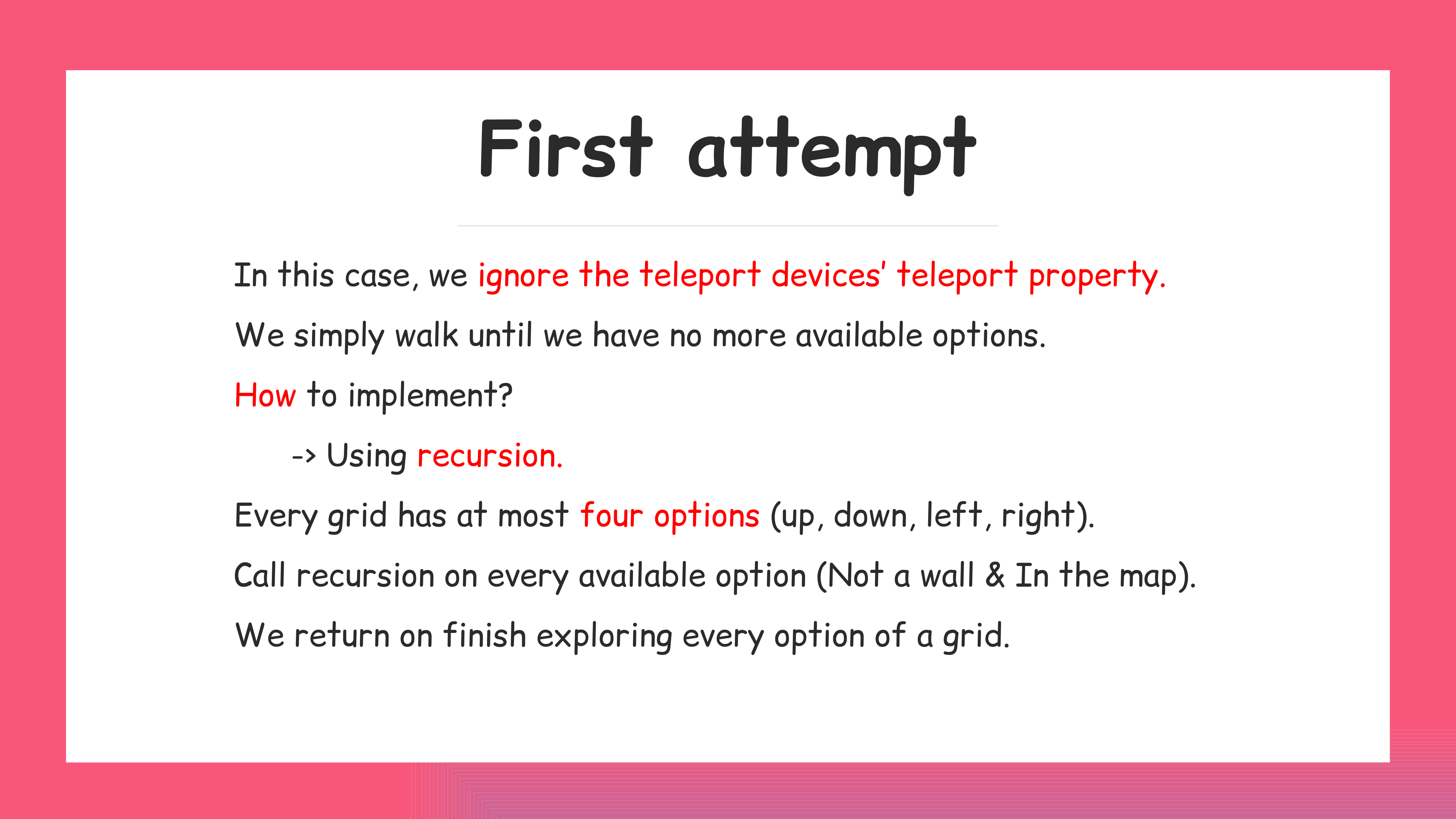

First attempt

In this case, we ignore the teleport devices’ teleport property.

We simply walk until we have no more available options.

How to implement?

      -> Using recursion.

Every grid has at most four options (up, down, left, right).

Call recursion on every available option (Not a wall & In the map).

We return on finish exploring every option of a grid.